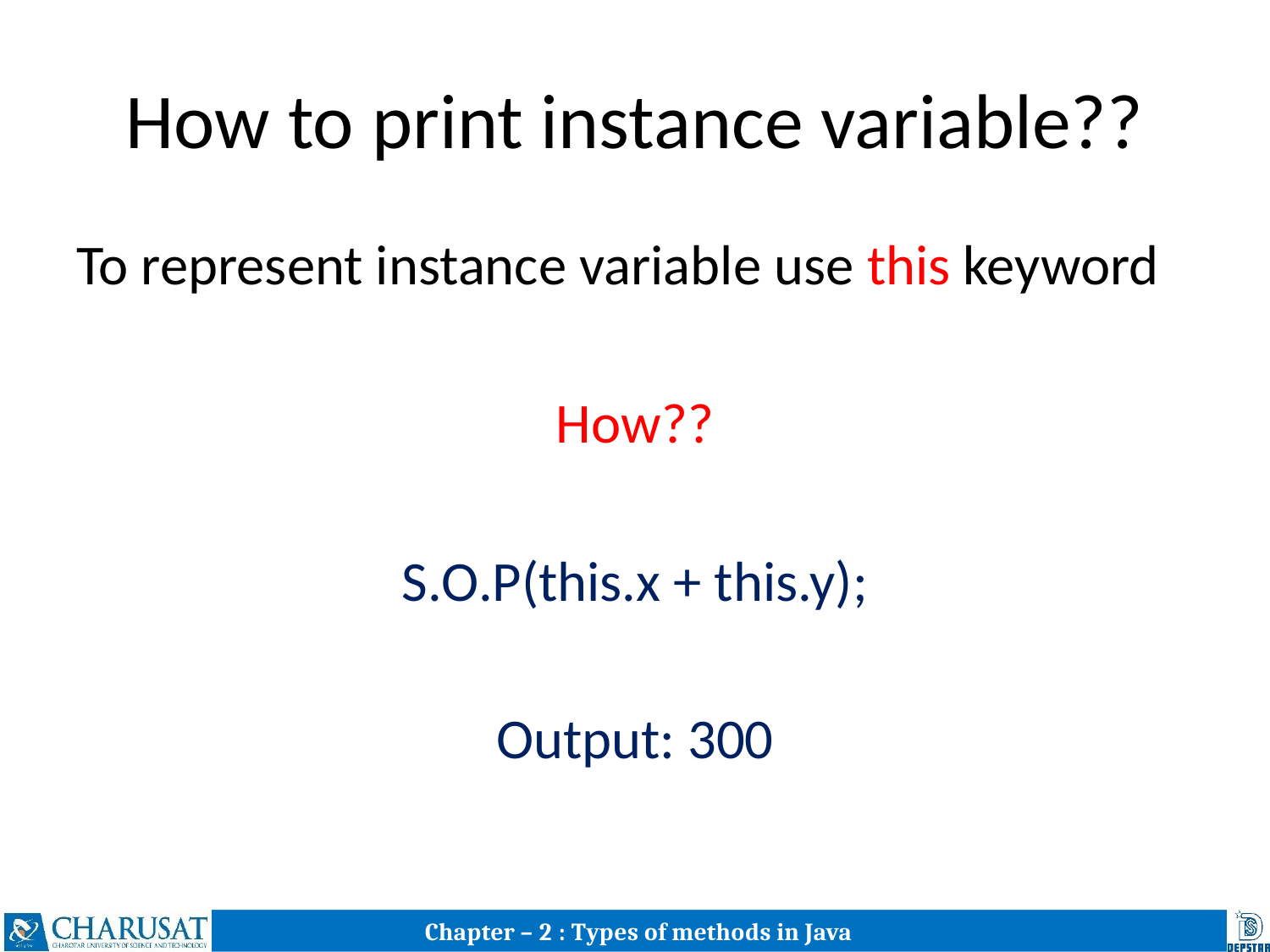

# How to print instance variable??
To represent instance variable use this keyword

How??

S.O.P(this.x + this.y);

Output: 300